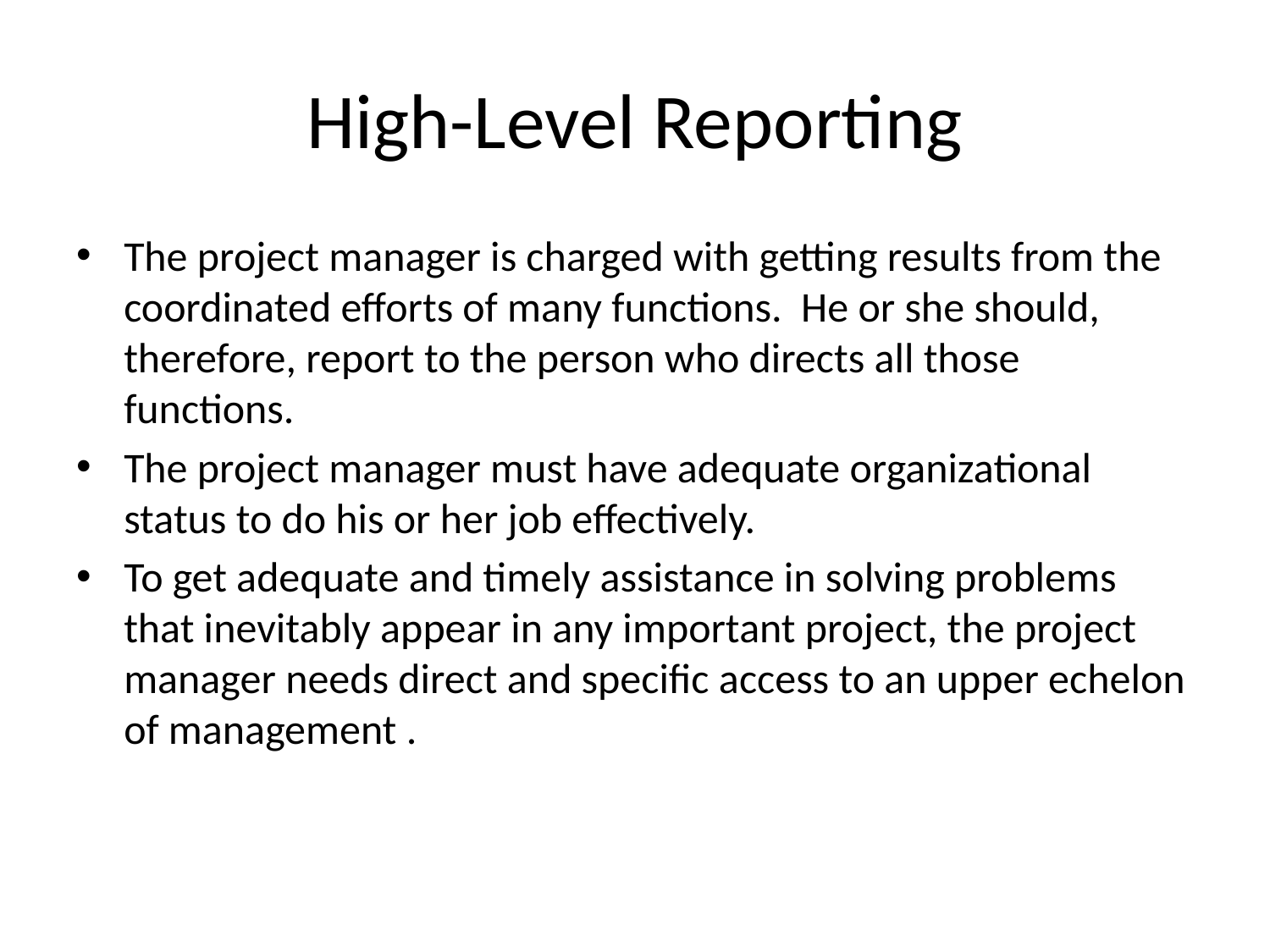

# High-Level Reporting
The project manager is charged with getting results from the coordinated efforts of many functions.  He or she should, therefore, report to the person who directs all those functions.
The project manager must have adequate organizational status to do his or her job effectively.
To get adequate and timely assistance in solving problems that inevitably appear in any important project, the project manager needs direct and specific access to an upper echelon of management .